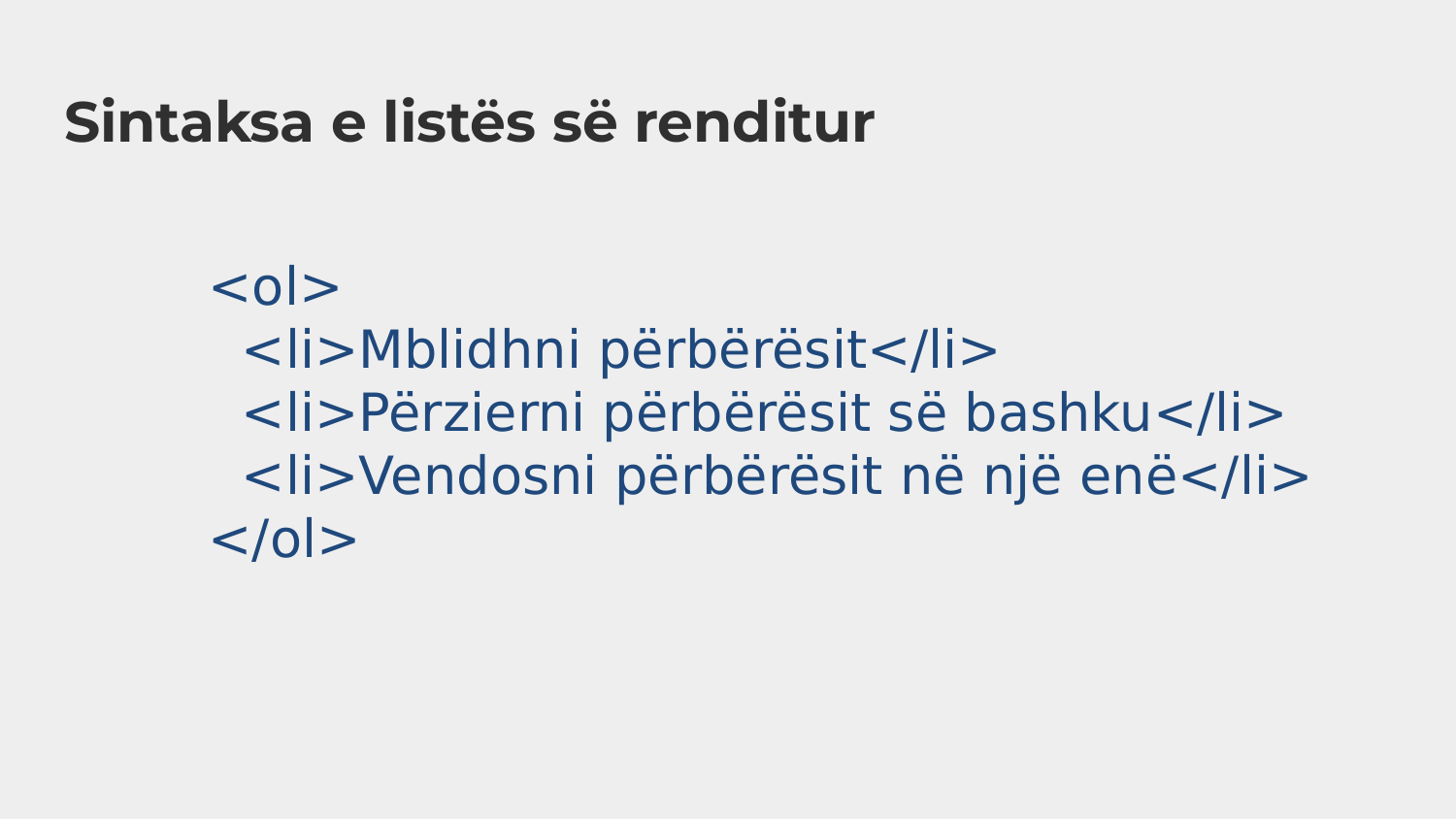

# Sintaksa e listës së renditur
<ol>
  <li>Mblidhni përbërësit</li>
  <li>Përzierni përbërësit së bashku</li>
  <li>Vendosni përbërësit në një enë</li>
</ol>